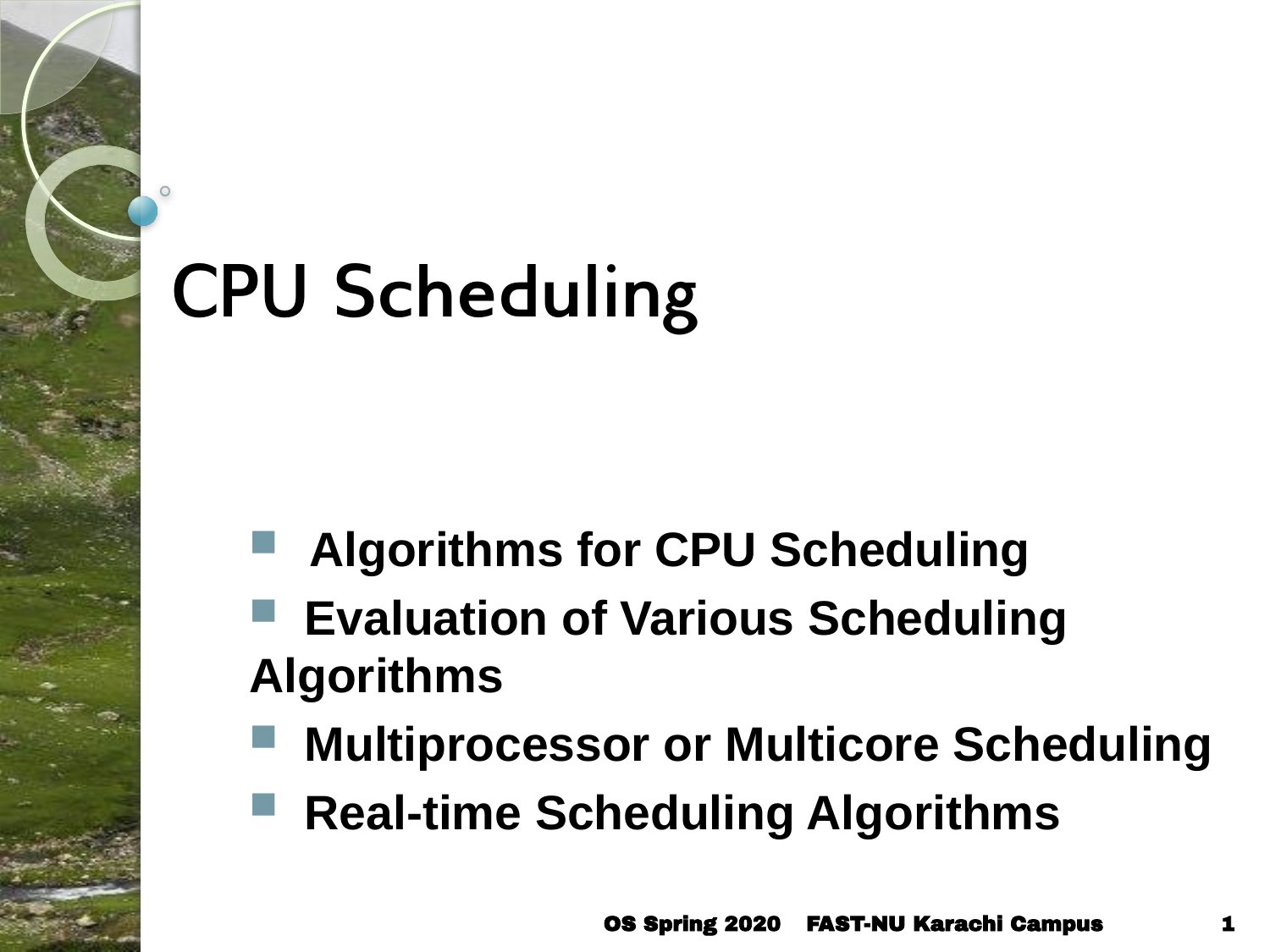

# CPU Scheduling
  Algorithms for CPU Scheduling
  Evaluation of Various Scheduling 	Algorithms
  Multiprocessor or Multicore Scheduling
  Real-time Scheduling Algorithms
OS Spring 2020
FAST-NU Karachi Campus
1